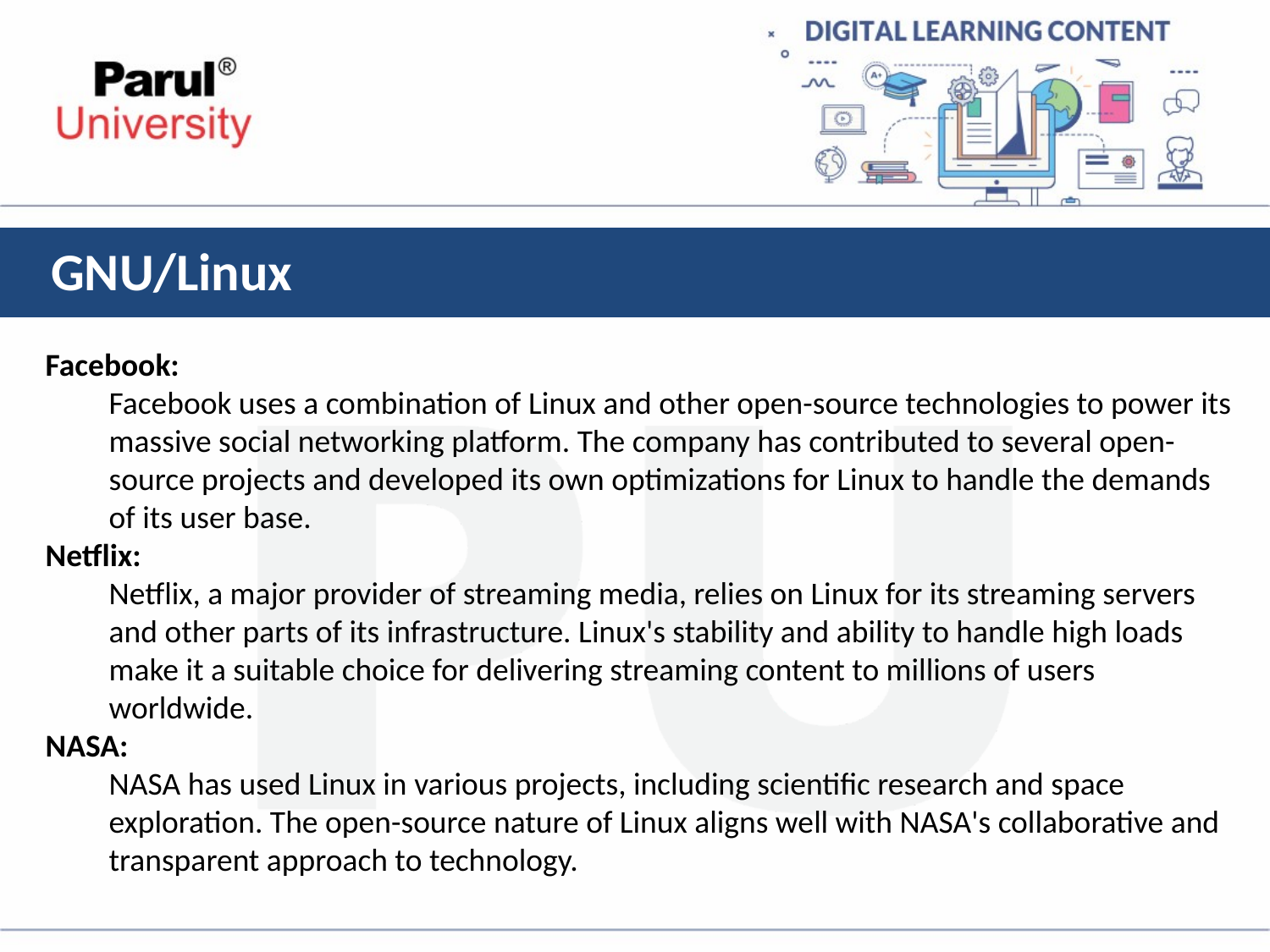

# GNU/Linux
Facebook:
Facebook uses a combination of Linux and other open-source technologies to power its massive social networking platform. The company has contributed to several open-source projects and developed its own optimizations for Linux to handle the demands of its user base.
Netflix:
Netflix, a major provider of streaming media, relies on Linux for its streaming servers and other parts of its infrastructure. Linux's stability and ability to handle high loads make it a suitable choice for delivering streaming content to millions of users worldwide.
NASA:
NASA has used Linux in various projects, including scientific research and space exploration. The open-source nature of Linux aligns well with NASA's collaborative and transparent approach to technology.